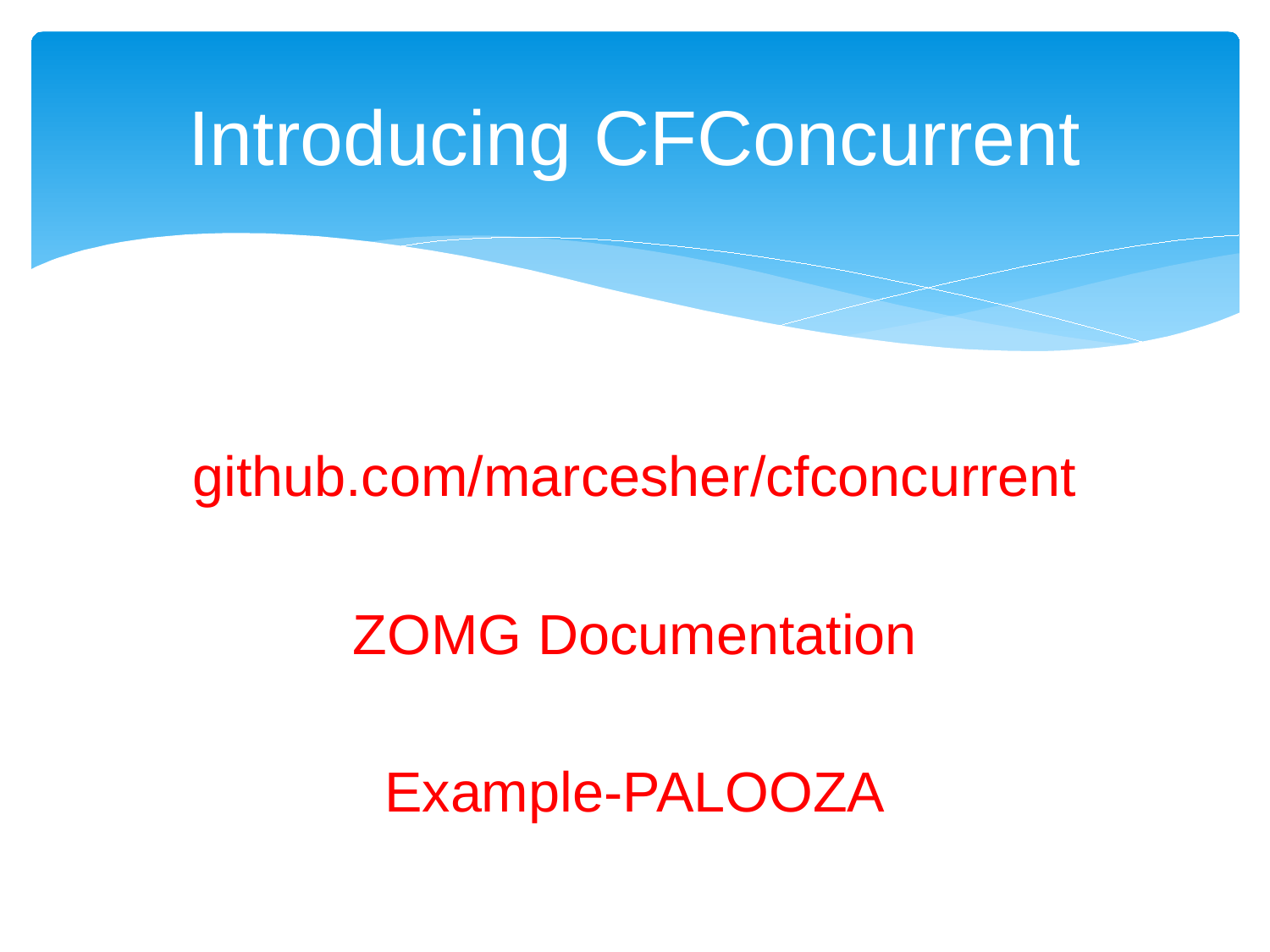

# Introducing CFConcurrent
github.com/marcesher/cfconcurrent

ZOMG Documentation

Example-PALOOZA